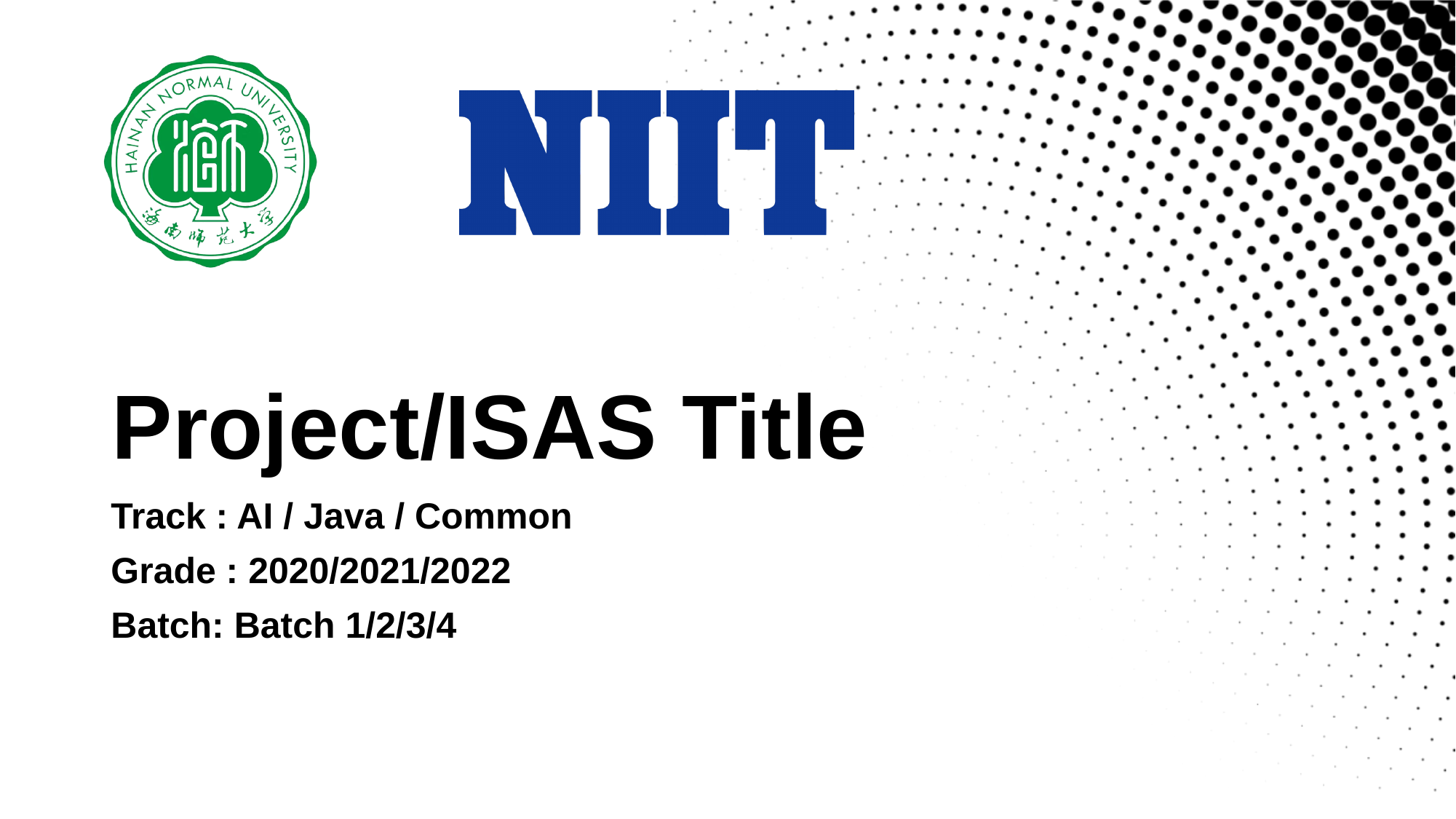

# Project/ISAS Title
Track : AI / Java / Common
Grade : 2020/2021/2022
Batch: Batch 1/2/3/4